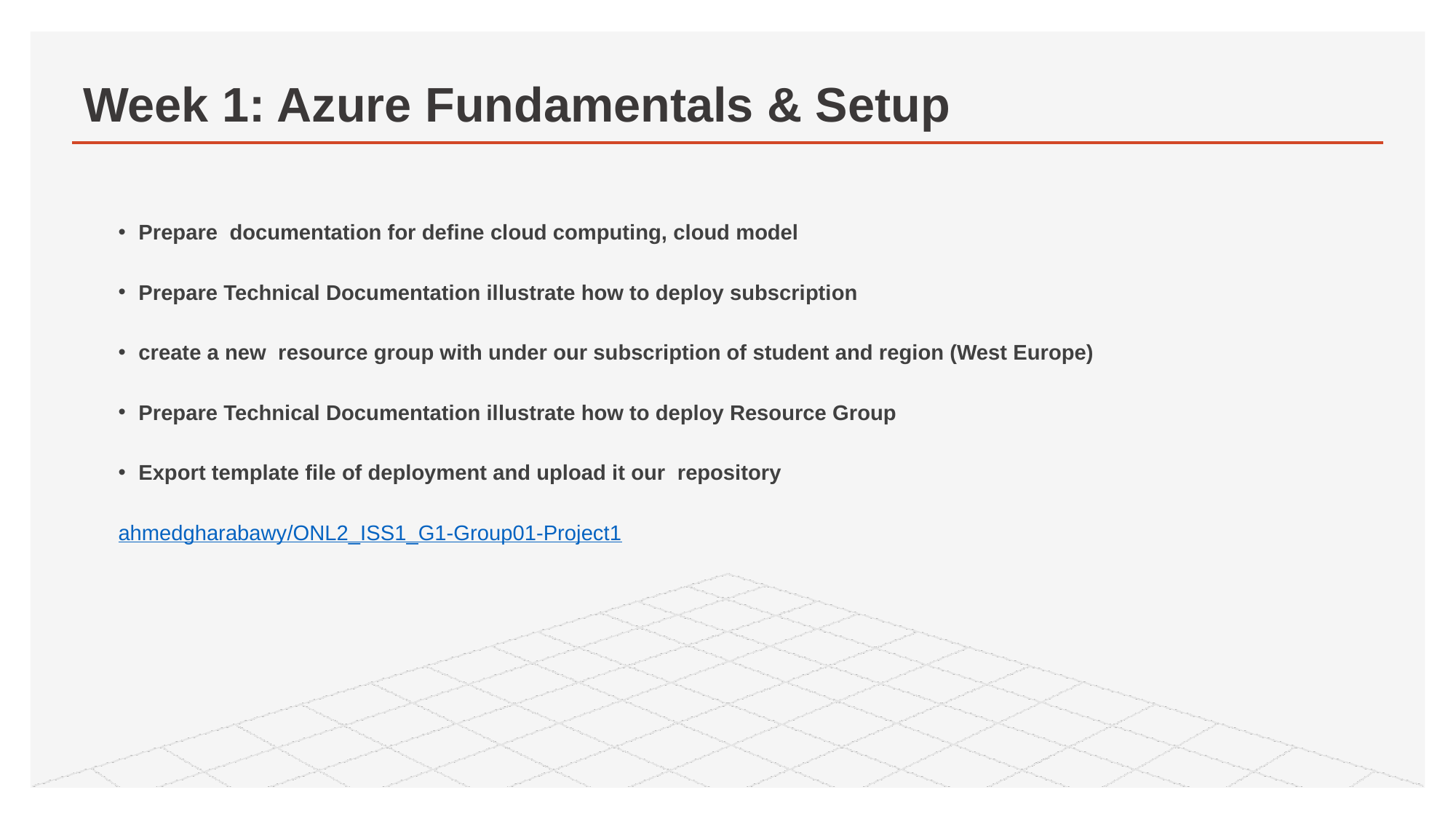

# Week 1: Azure Fundamentals & Setup
Prepare  documentation for define cloud computing, cloud model
Prepare Technical Documentation illustrate how to deploy subscription
create a new  resource group with under our subscription of student and region (West Europe)
Prepare Technical Documentation illustrate how to deploy Resource Group
Export template file of deployment and upload it our  repository
ahmedgharabawy/ONL2_ISS1_G1-Group01-Project1